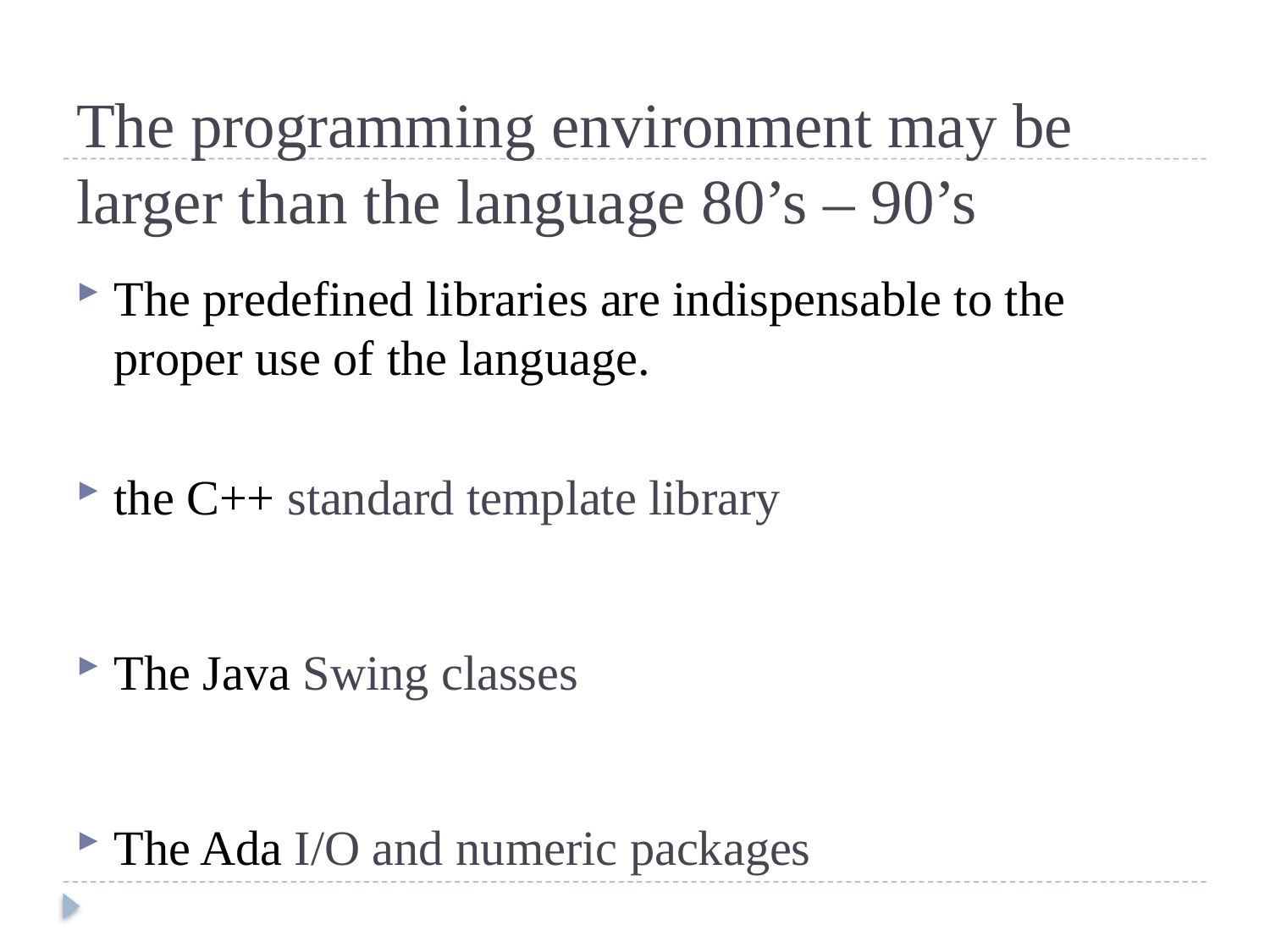

# The programming environment may be larger than the language 80’s – 90’s
The predefined libraries are indispensable to the proper use of the language.

the C++ standard template library

The Java Swing classes

The Ada I/O and numeric packages